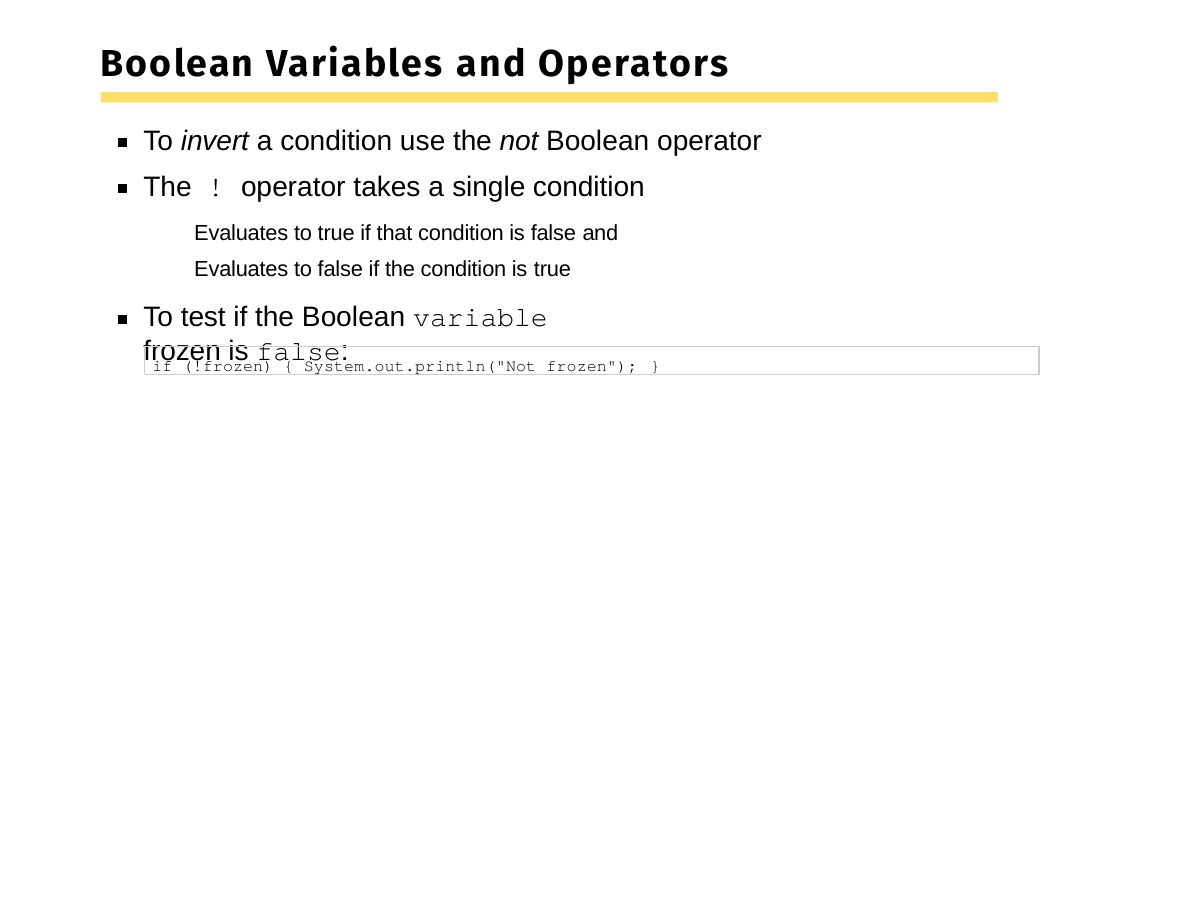

# Boolean Variables and Operators

To invert a condition use the not Boolean operator  The  ! operator takes a single condition
Evaluates to true if that condition is false and  Evaluates to false if the condition is true
To test if the Boolean variable frozen is false:

if (!frozen) { System.out.println("Not frozen"); }